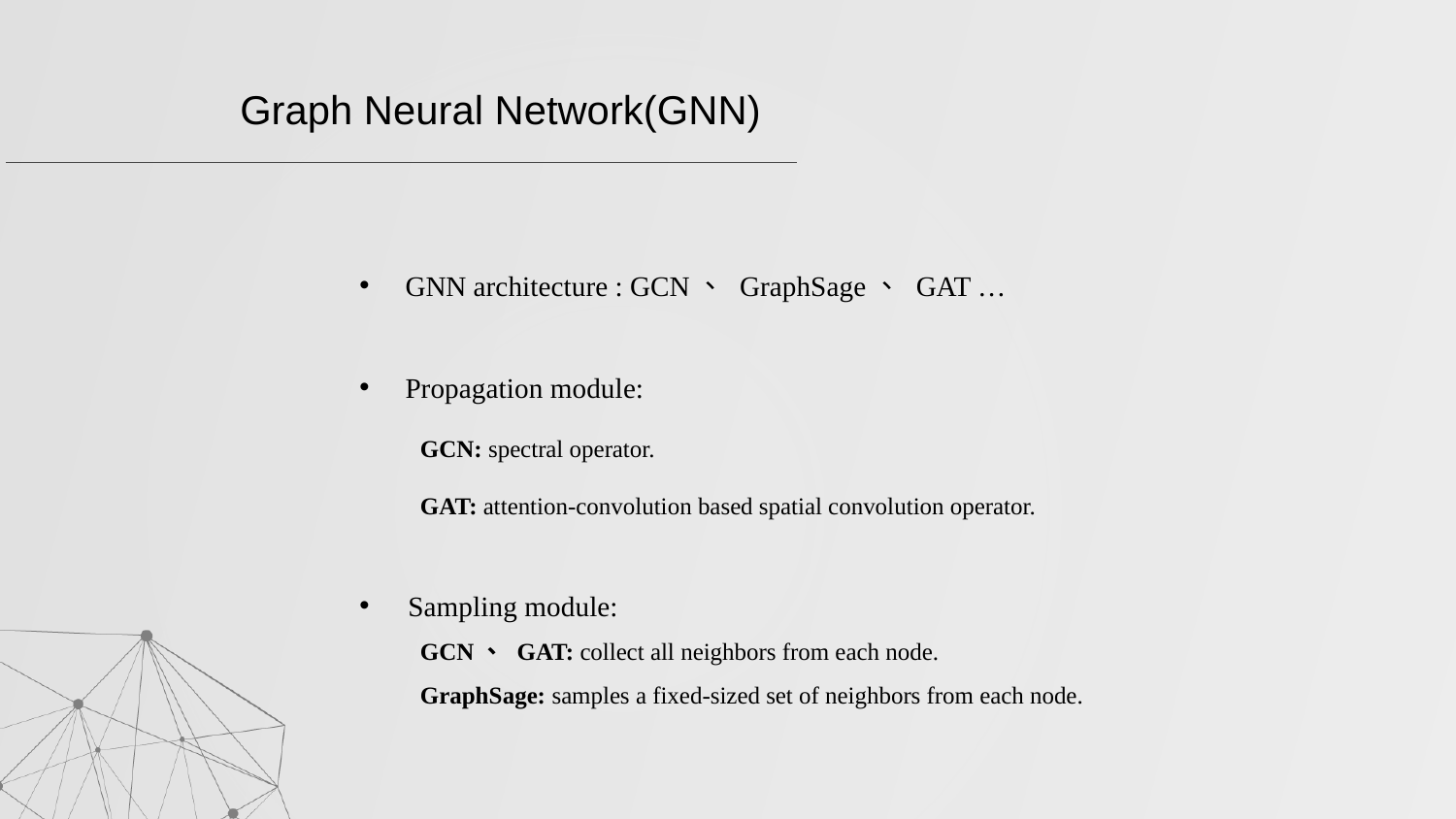

Graph Neural Network(GNN)
GNN architecture : GCN、 GraphSage、 GAT …
Propagation module:
          GCN: spectral operator.
          GAT: attention-convolution based spatial convolution operator.
   Sampling module:
          GCN、 GAT: collect all neighbors from each node.
          GraphSage: samples a fixed-sized set of neighbors from each node.